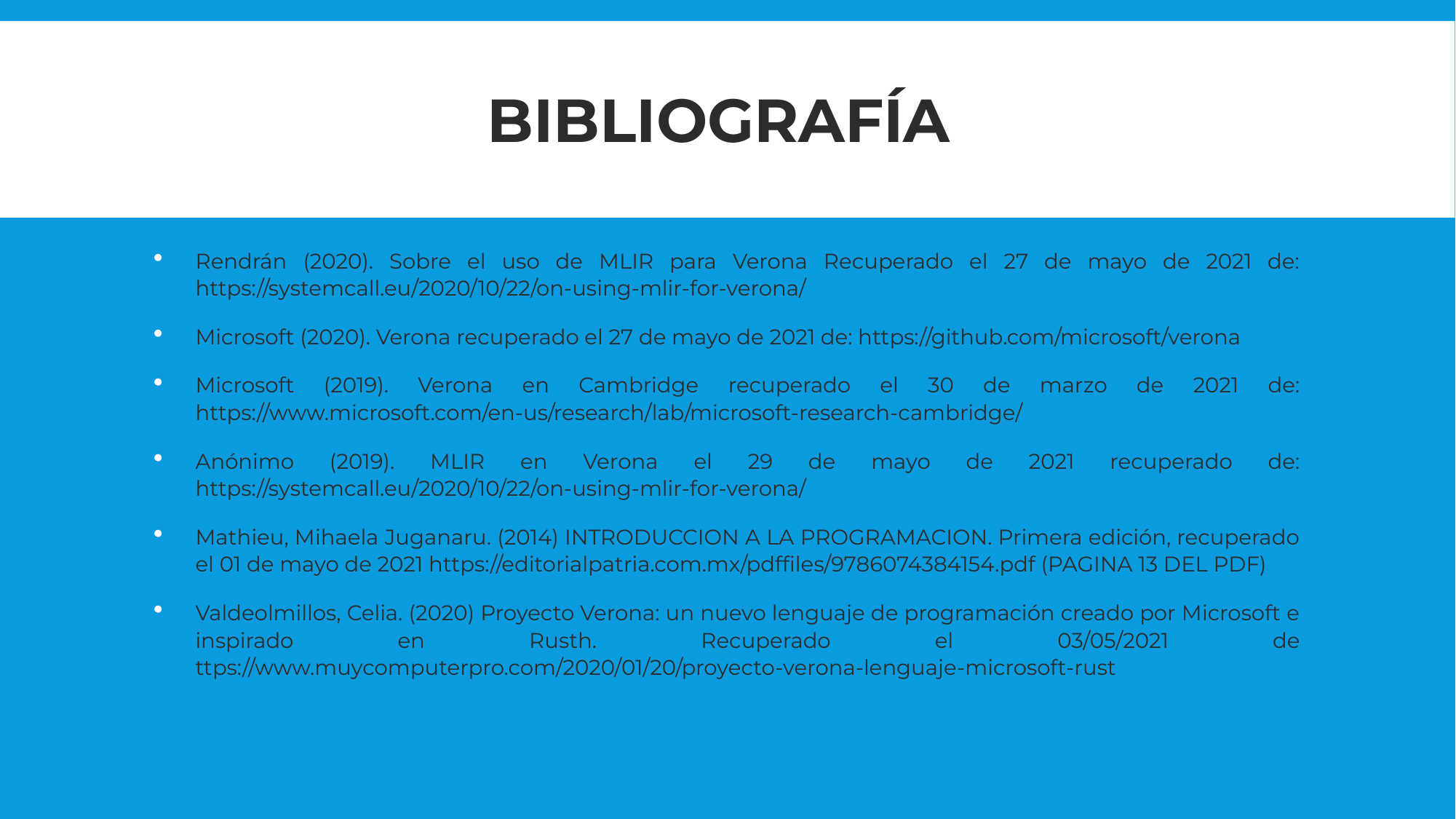

# BIBLIOGRAFÍA
Rendrán (2020). Sobre el uso de MLIR para Verona Recuperado el 27 de mayo de 2021 de: https://systemcall.eu/2020/10/22/on-using-mlir-for-verona/
Microsoft (2020). Verona recuperado el 27 de mayo de 2021 de: https://github.com/microsoft/verona
Microsoft (2019). Verona en Cambridge recuperado el 30 de marzo de 2021 de: https://www.microsoft.com/en-us/research/lab/microsoft-research-cambridge/
Anónimo (2019). MLIR en Verona el 29 de mayo de 2021 recuperado de: https://systemcall.eu/2020/10/22/on-using-mlir-for-verona/
Mathieu, Mihaela Juganaru. (2014) INTRODUCCION A LA PROGRAMACION. Primera edición, recuperado el 01 de mayo de 2021 https://editorialpatria.com.mx/pdffiles/9786074384154.pdf (PAGINA 13 DEL PDF)
Valdeolmillos, Celia. (2020) Proyecto Verona: un nuevo lenguaje de programación creado por Microsoft e inspirado en Rusth. Recuperado el 03/05/2021 de ttps://www.muycomputerpro.com/2020/01/20/proyecto-verona-lenguaje-microsoft-rust